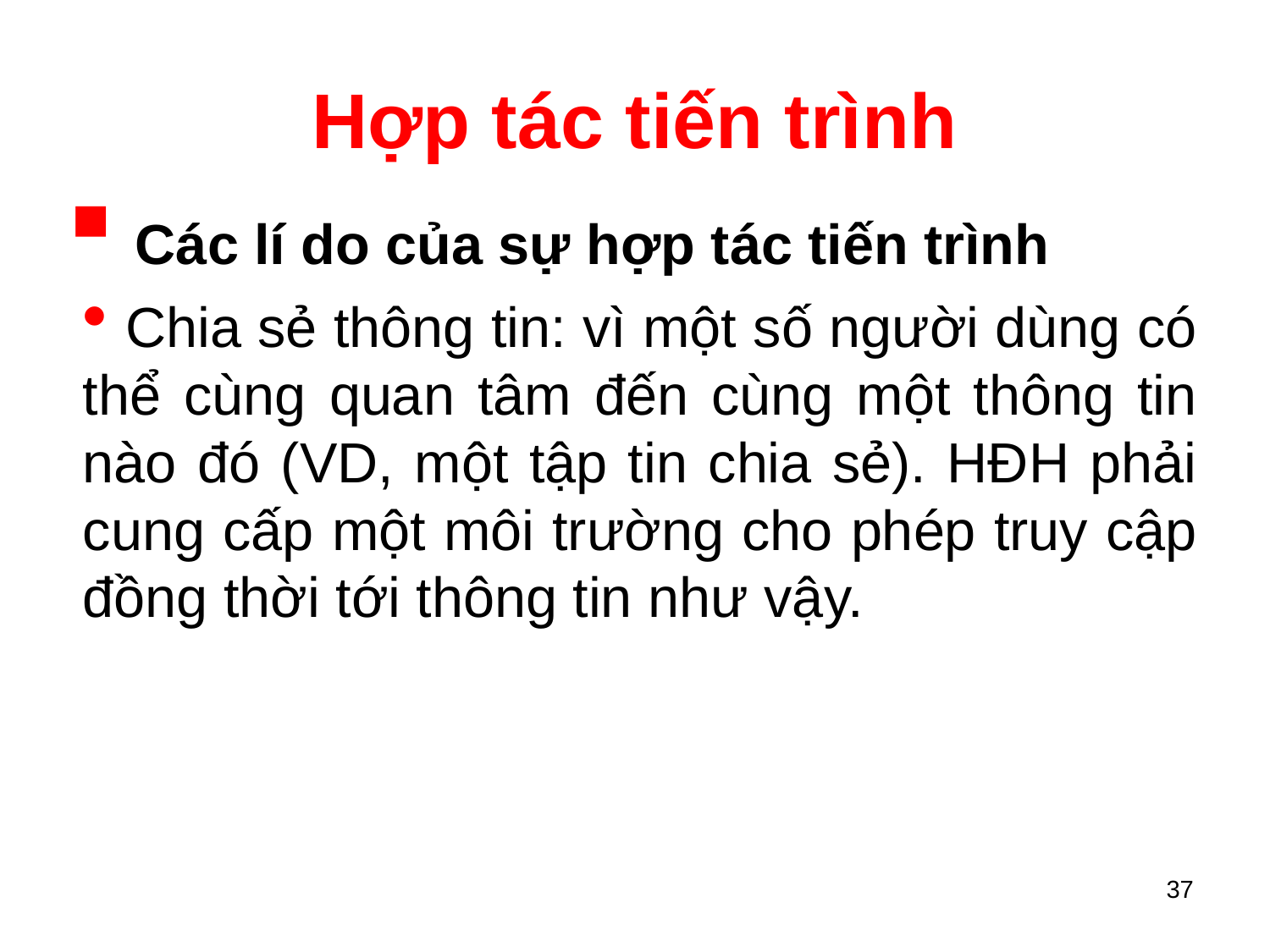

# Hợp tác tiến trình
 Các lí do của sự hợp tác tiến trình
 Chia sẻ thông tin: vì một số người dùng có thể cùng quan tâm đến cùng một thông tin nào đó (VD, một tập tin chia sẻ). HĐH phải cung cấp một môi trường cho phép truy cập đồng thời tới thông tin như vậy.
37